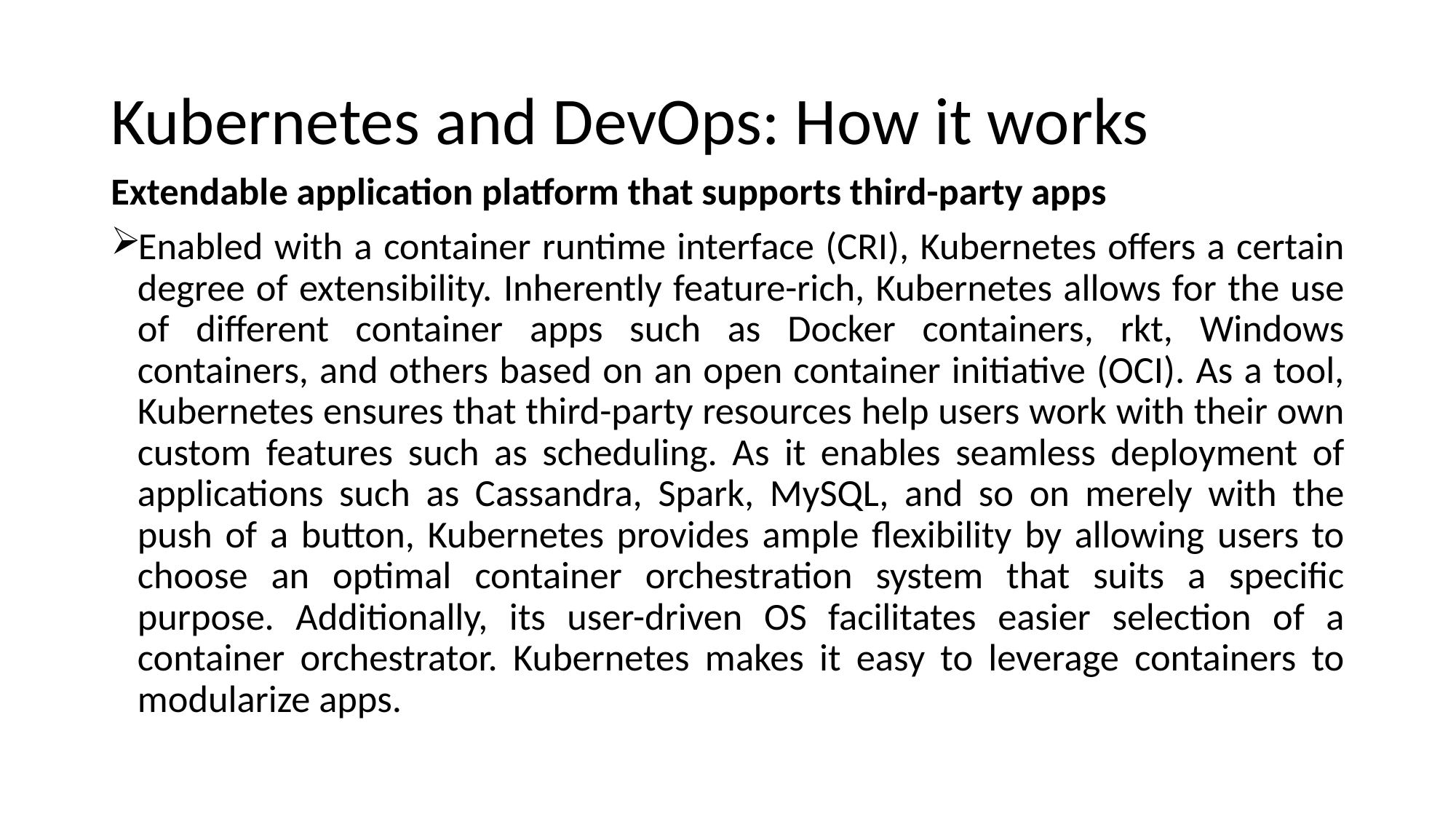

# Kubernetes and DevOps: How it works
Extendable application platform that supports third-party apps
Enabled with a container runtime interface (CRI), Kubernetes offers a certain degree of extensibility. Inherently feature-rich, Kubernetes allows for the use of different container apps such as Docker containers, rkt, Windows containers, and others based on an open container initiative (OCI). As a tool, Kubernetes ensures that third-party resources help users work with their own custom features such as scheduling. As it enables seamless deployment of applications such as Cassandra, Spark, MySQL, and so on merely with the push of a button, Kubernetes provides ample flexibility by allowing users to choose an optimal container orchestration system that suits a specific purpose. Additionally, its user-driven OS facilitates easier selection of a container orchestrator. Kubernetes makes it easy to leverage containers to modularize apps.